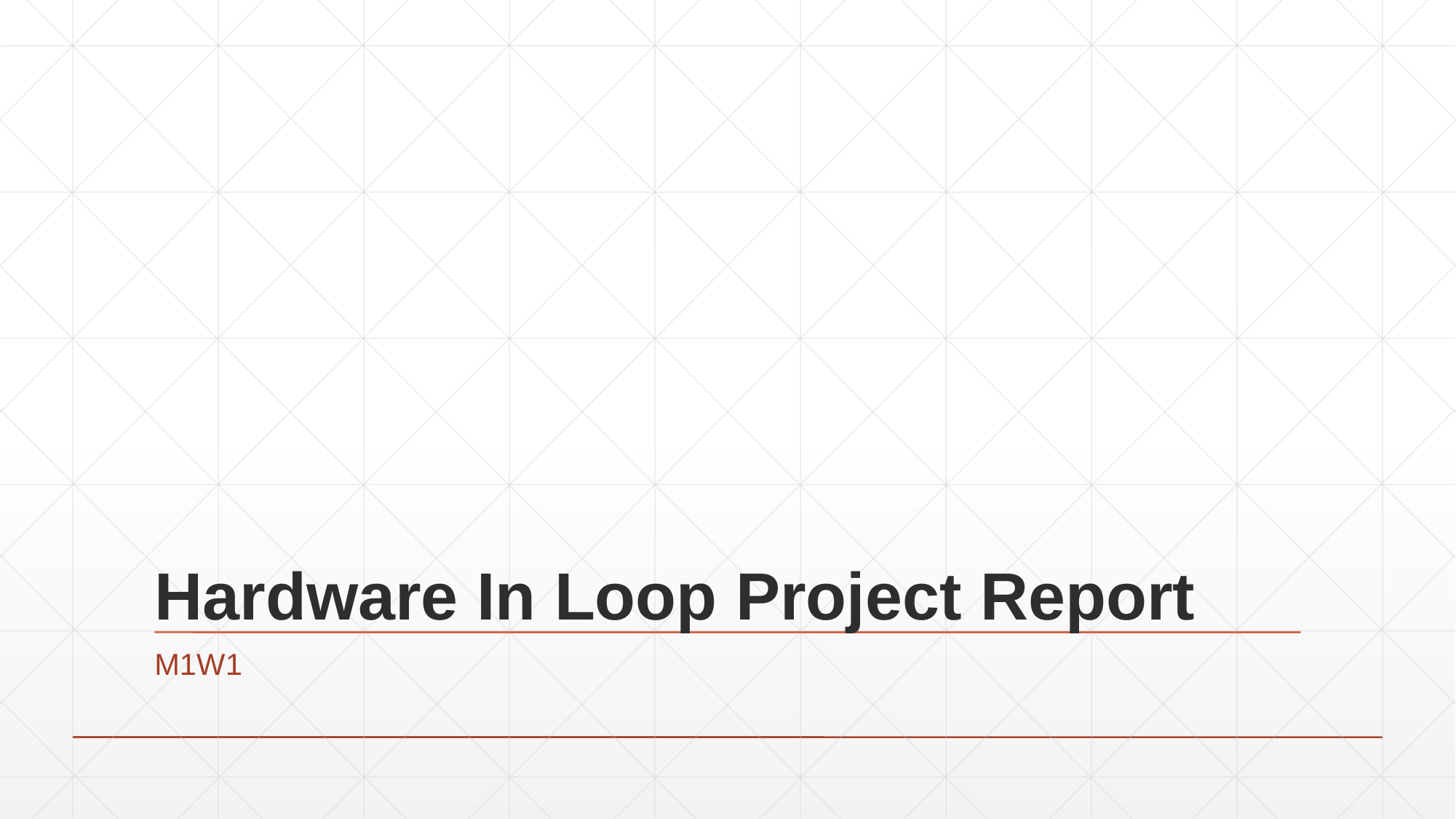

# Hardware In Loop Project Report
M1W1